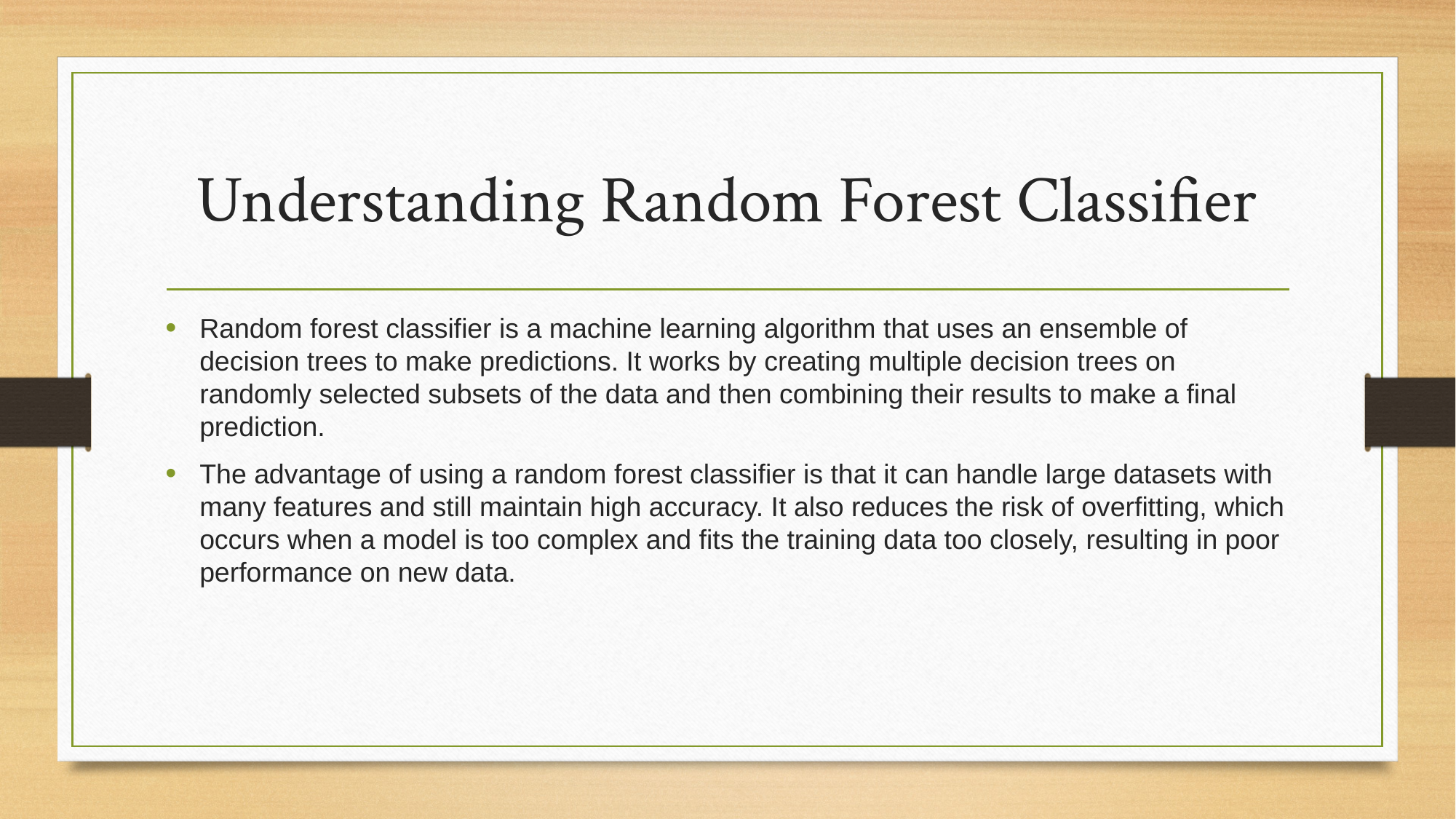

# Understanding Random Forest Classifier
Random forest classifier is a machine learning algorithm that uses an ensemble of decision trees to make predictions. It works by creating multiple decision trees on randomly selected subsets of the data and then combining their results to make a final prediction.
The advantage of using a random forest classifier is that it can handle large datasets with many features and still maintain high accuracy. It also reduces the risk of overfitting, which occurs when a model is too complex and fits the training data too closely, resulting in poor performance on new data.